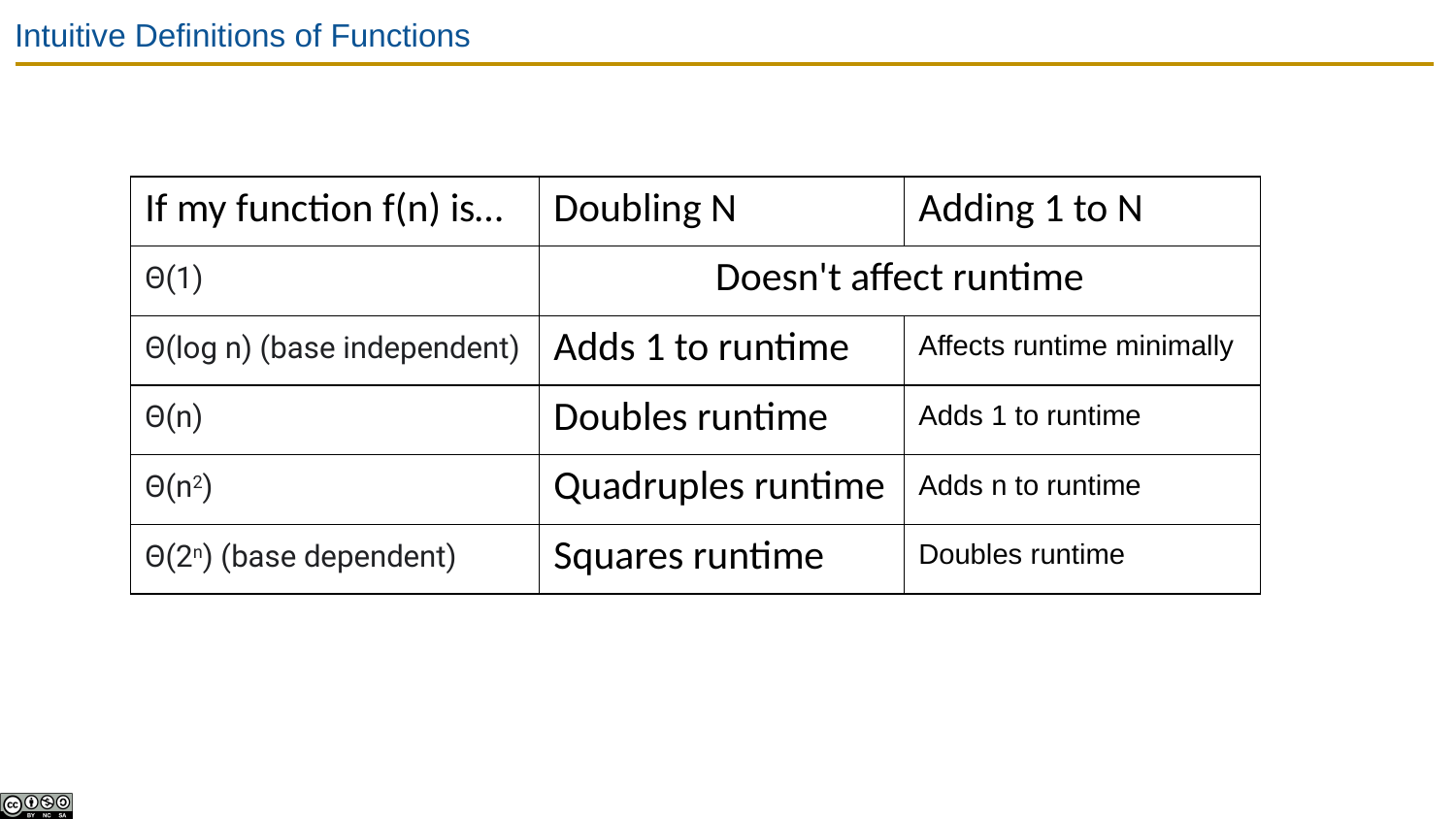

# Intuitive Definitions of Functions
| If my function f(n) is… | Doubling N | Adding 1 to N |
| --- | --- | --- |
| Θ(1) | Doesn't affect runtime |  |
| Θ(log n) (base independent) | Adds 1 to runtime | Affects runtime minimally |
| Θ(n) | Doubles runtime | Adds 1 to runtime |
| Θ(n2) | Quadruples runtime | Adds n to runtime |
| Θ(2n) (base dependent) | Squares runtime | Doubles runtime |